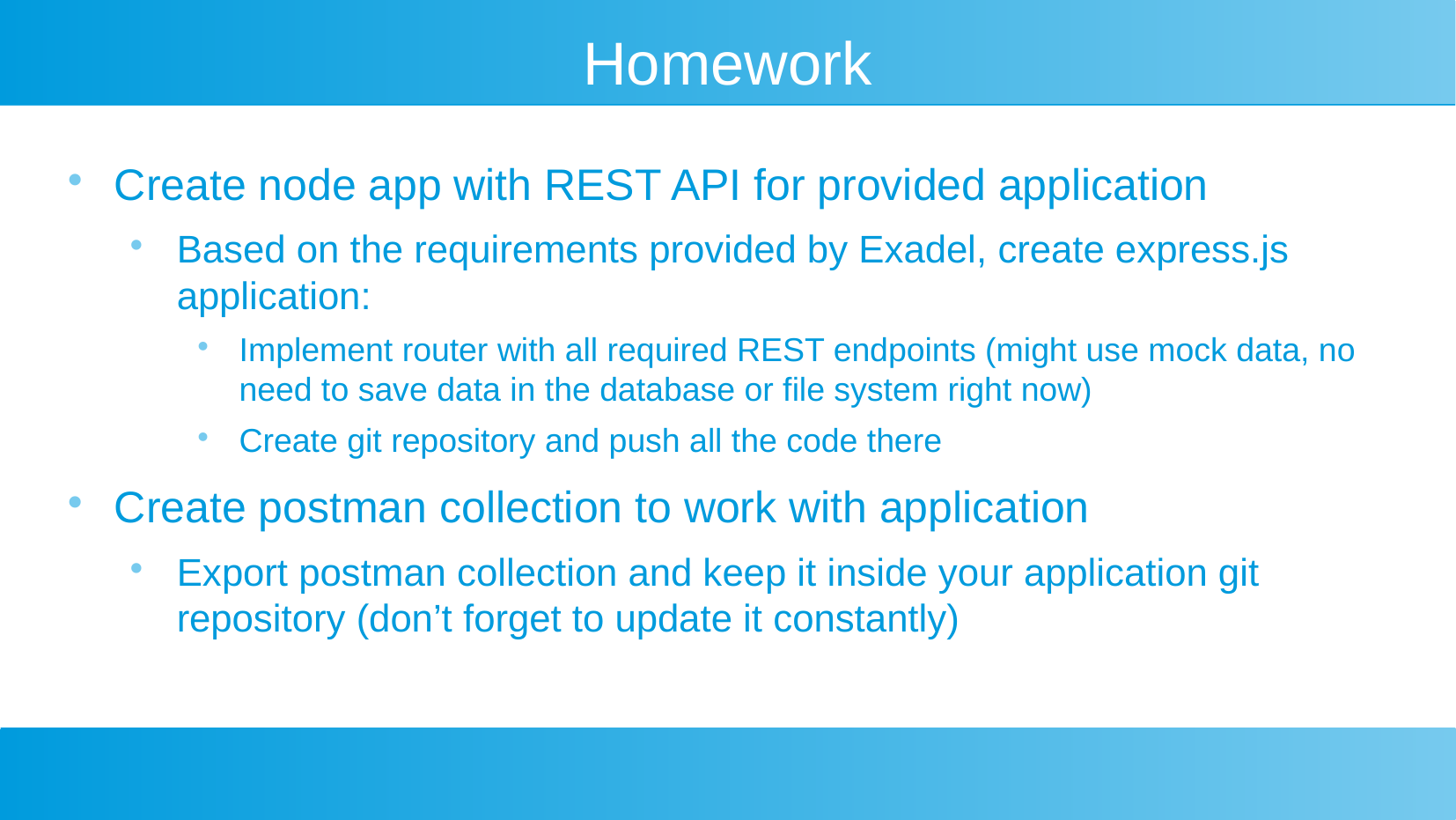

# Homework
Create node app with REST API for provided application
Based on the requirements provided by Exadel, create express.js application:
Implement router with all required REST endpoints (might use mock data, no need to save data in the database or file system right now)
Create git repository and push all the code there
Create postman collection to work with application
Export postman collection and keep it inside your application git repository (don’t forget to update it constantly)